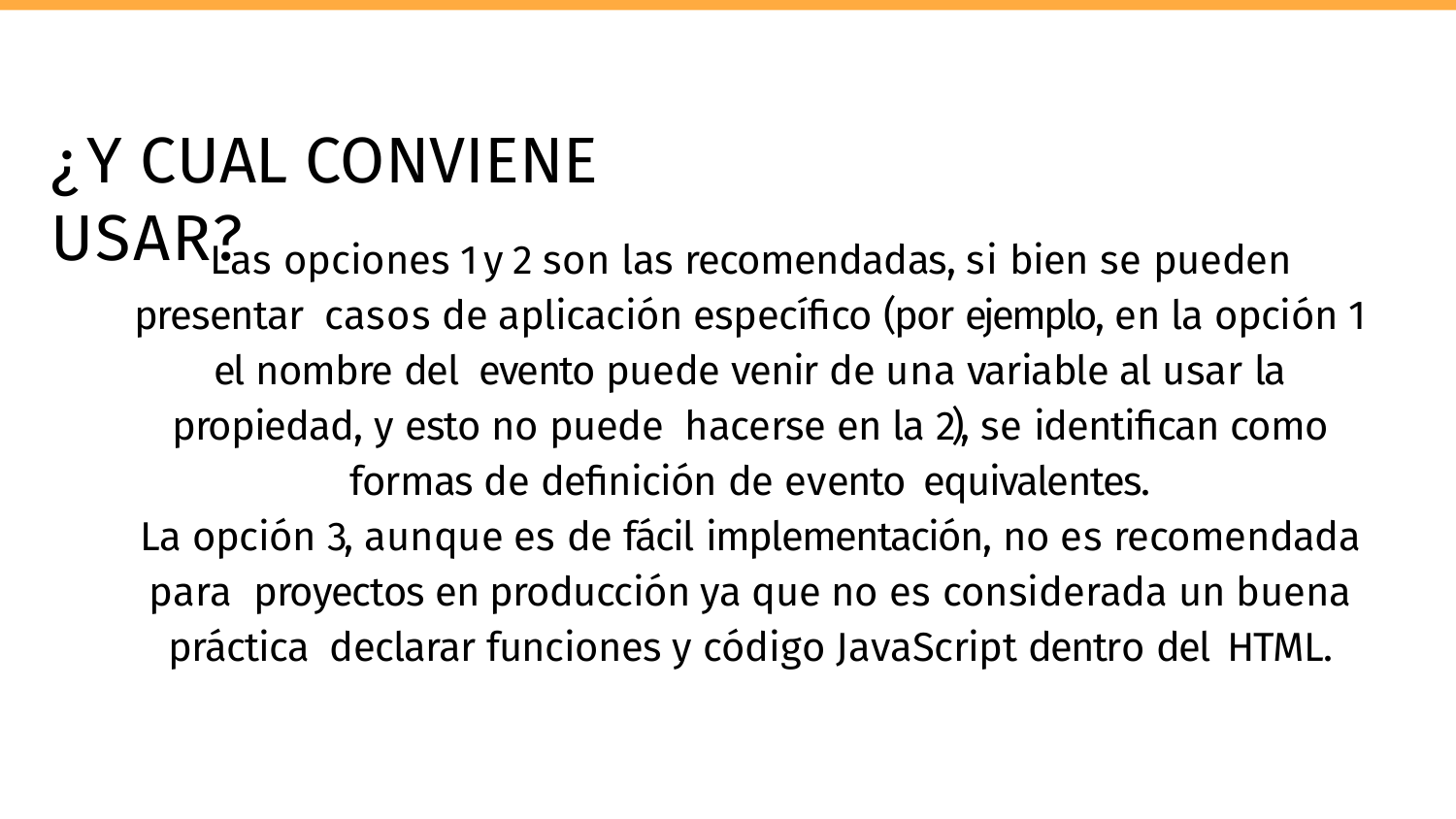

¿Y CUAL CONVIENE USAR?
Las opciones 1 y 2 son las recomendadas, si bien se pueden presentar  casos de aplicación especíﬁco (por ejemplo, en la opción 1 el nombre del  evento puede venir de una variable al usar la propiedad, y esto no puede  hacerse en la 2), se identiﬁcan como formas de deﬁnición de evento  equivalentes.
La opción 3, aunque es de fácil implementación, no es recomendada para  proyectos en producción ya que no es considerada un buena práctica  declarar funciones y código JavaScript dentro del HTML.